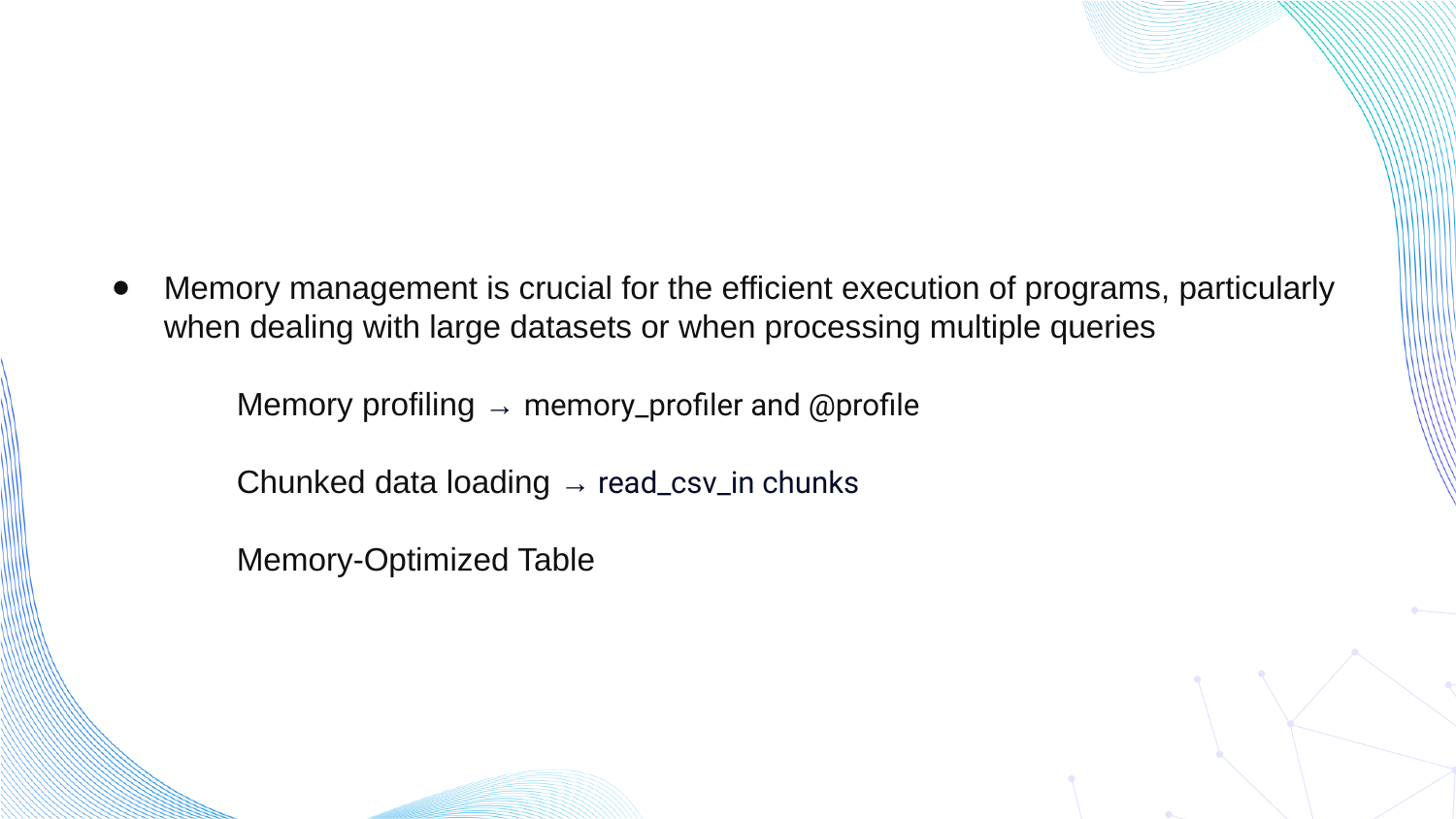

Memory management is crucial for the efficient execution of programs, particularly when dealing with large datasets or when processing multiple queries

Memory profiling → memory_profiler and @profile

Chunked data loading → read_csv_in chunks

Memory-Optimized Table